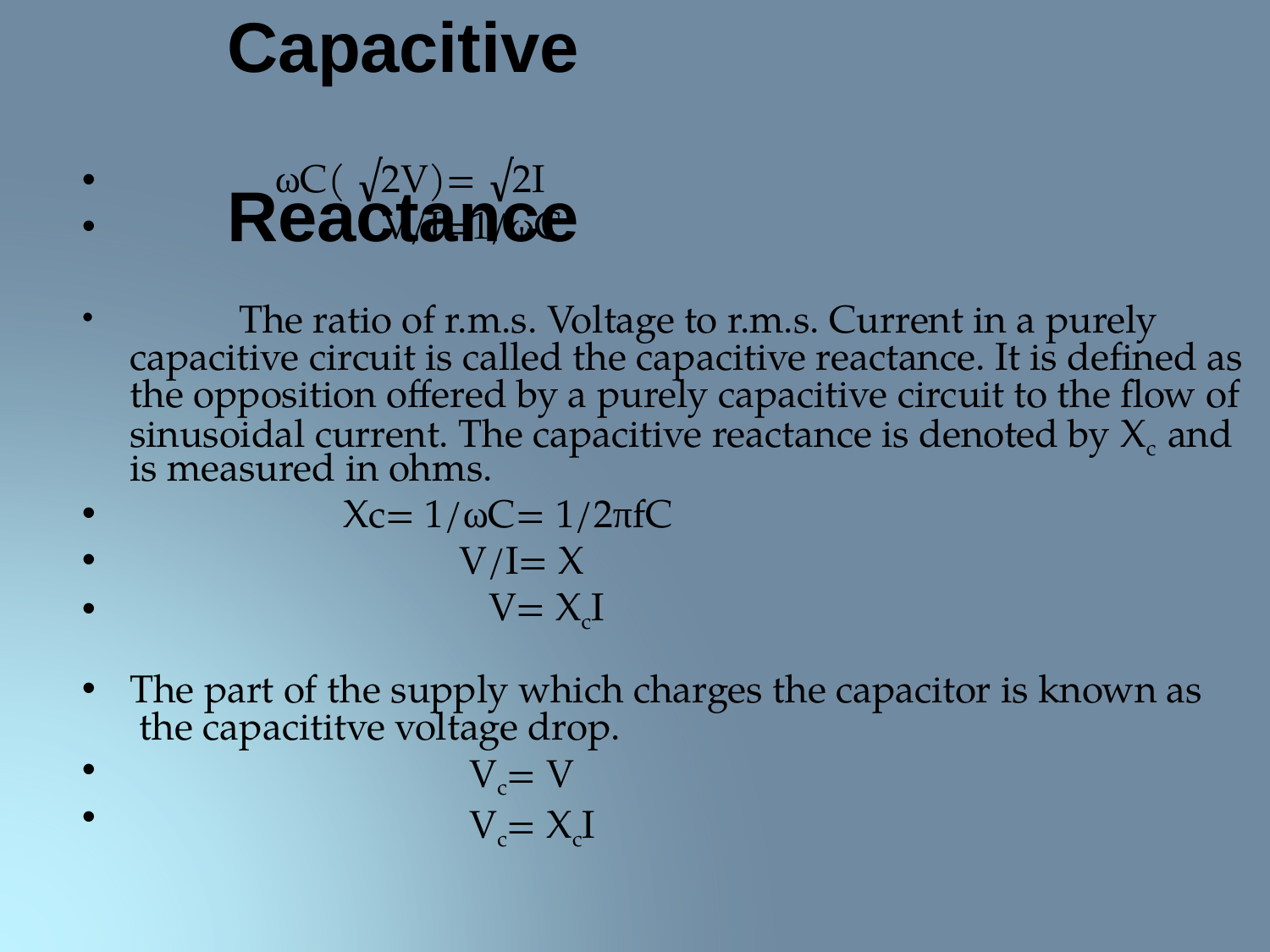

# Capacitive  Reactance
•
•
ωC( √2V)= √2I
V/I=1/ωC
	The ratio of r.m.s. Voltage to r.m.s. Current in a purely  capacitive circuit is called the capacitive reactance. It is defined as  the opposition offered by a purely capacitive circuit to the flow of  sinusoidal current. The capacitive reactance is denoted by Xc and
is measured in ohms.
Xc= 1/ωC= 1/2πfC
V/I= X
V= XcI
The part of the supply which charges the capacitor is known as  the capacititve voltage drop.
Vc= V
Vc= XcI
•
•